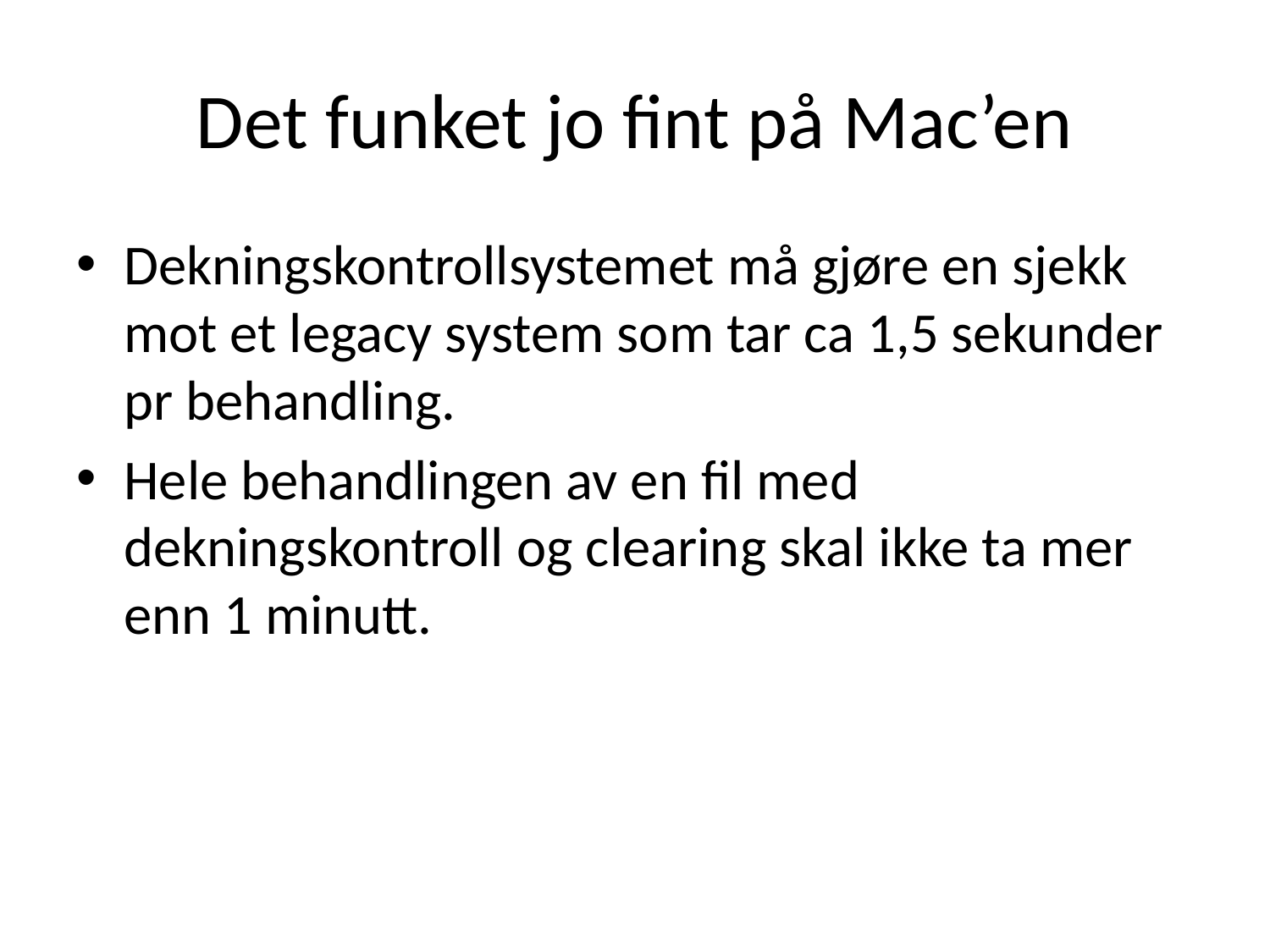

# Det funket jo fint på Mac’en
Dekningskontrollsystemet må gjøre en sjekk mot et legacy system som tar ca 1,5 sekunder pr behandling.
Hele behandlingen av en fil med dekningskontroll og clearing skal ikke ta mer enn 1 minutt.